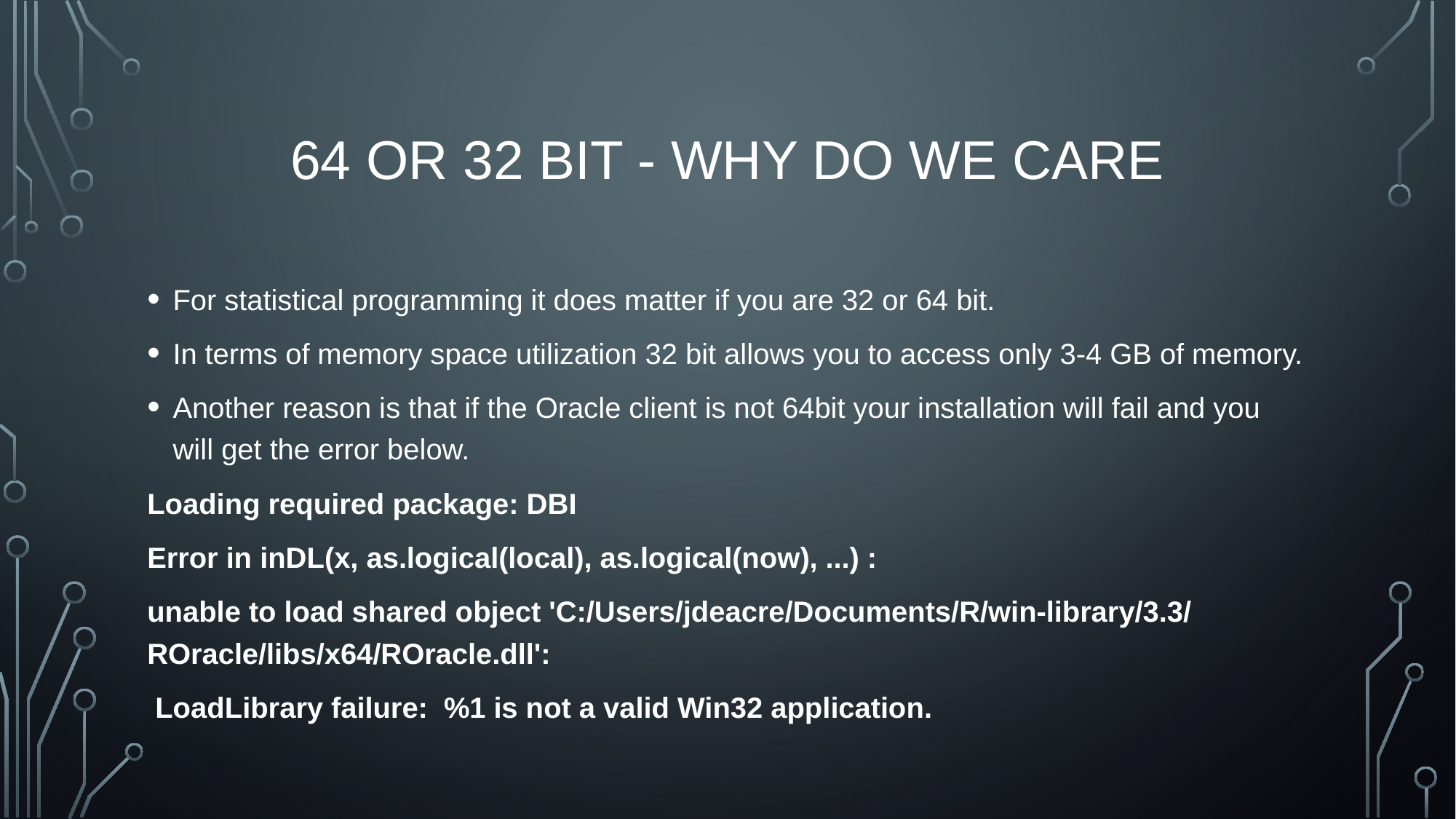

# 64 or 32 bit - why do we care
For statistical programming it does matter if you are 32 or 64 bit.
In terms of memory space utilization 32 bit allows you to access only 3-4 GB of memory.
Another reason is that if the Oracle client is not 64bit your installation will fail and you will get the error below.
Loading required package: DBI
Error in inDL(x, as.logical(local), as.logical(now), ...) :
unable to load shared object 'C:/Users/jdeacre/Documents/R/win-library/3.3/ROracle/libs/x64/ROracle.dll':
 LoadLibrary failure:  %1 is not a valid Win32 application.